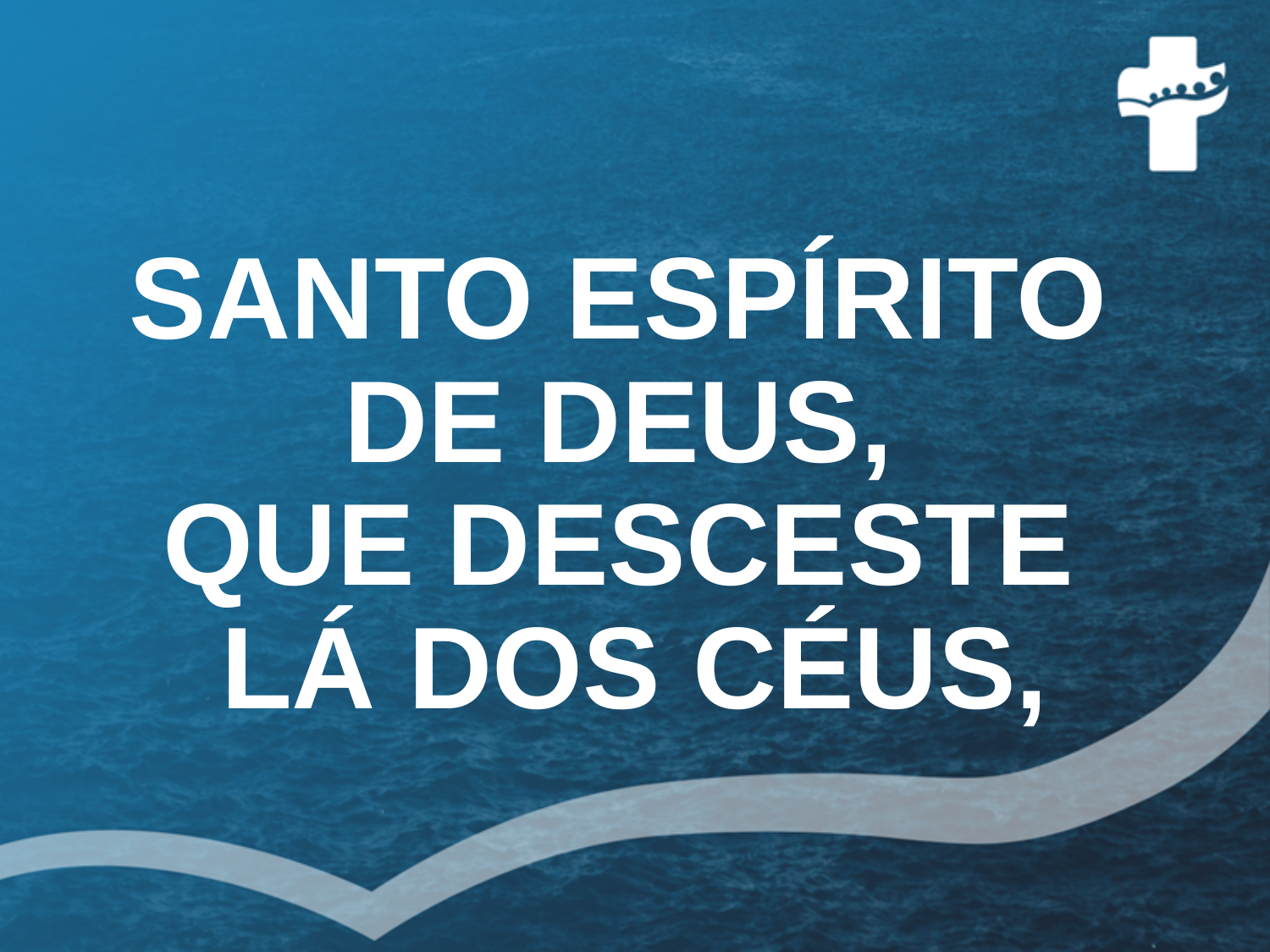

# SANTO ESPÍRITO DE DEUS, QUE DESCESTE LÁ DOS CÉUS,